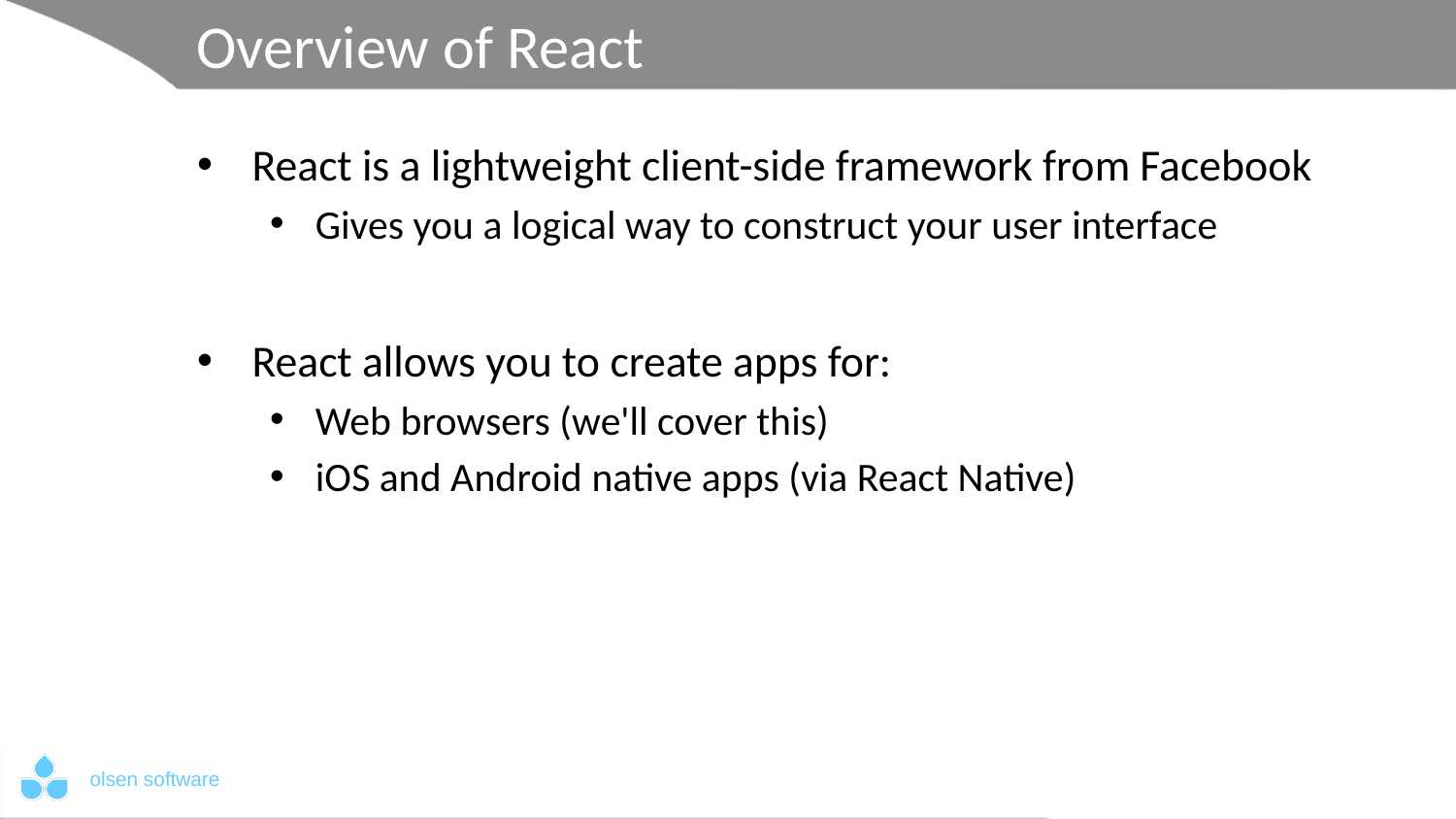

# Overview of React
React is a lightweight client-side framework from Facebook
Gives you a logical way to construct your user interface

React allows you to create apps for:
Web browsers (we'll cover this)
iOS and Android native apps (via React Native)